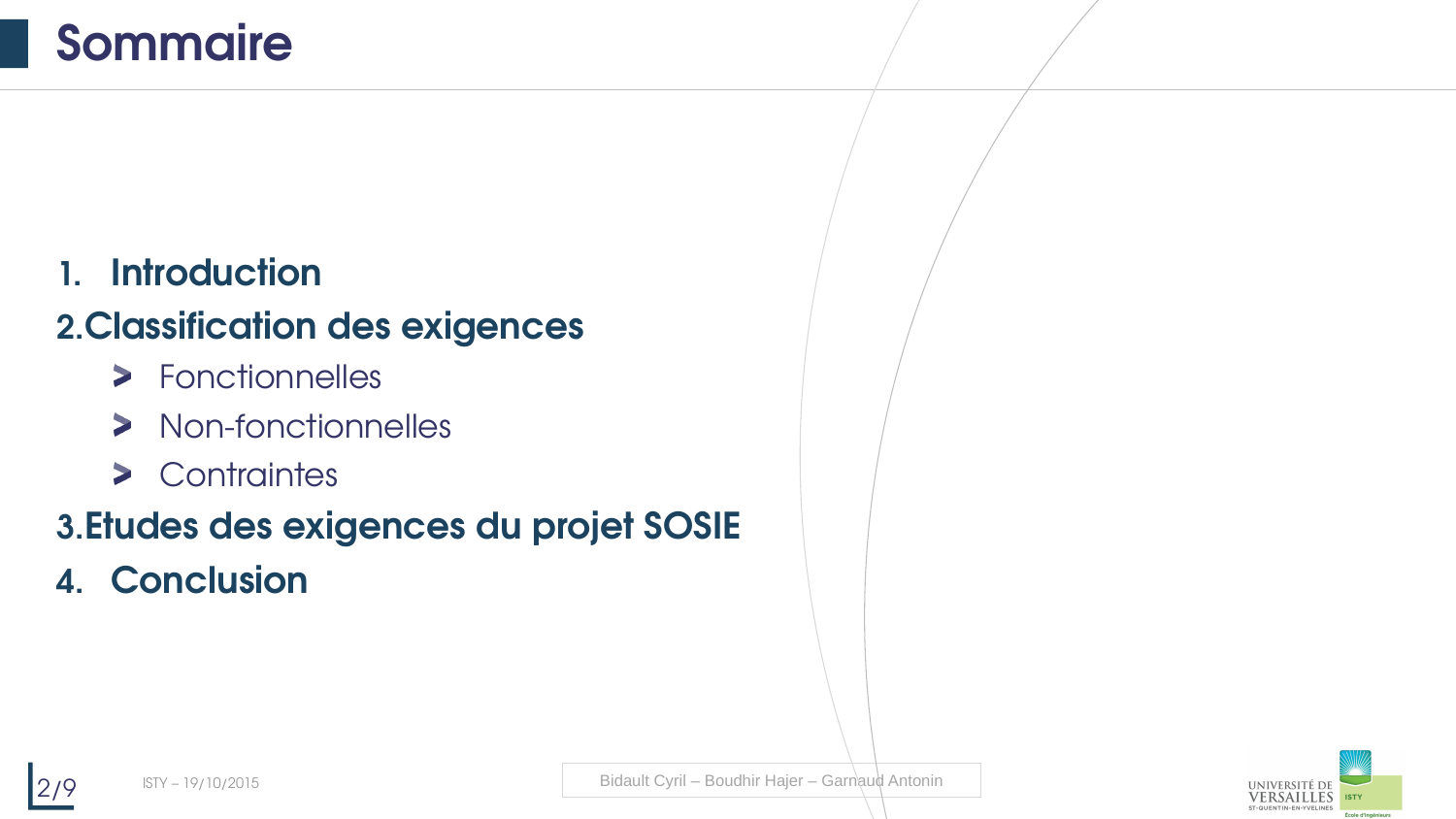

# Sommaire
Introduction
Classification des exigences
Fonctionnelles
Non-fonctionnelles
Contraintes
Etudes des exigences du projet SOSIE
Conclusion